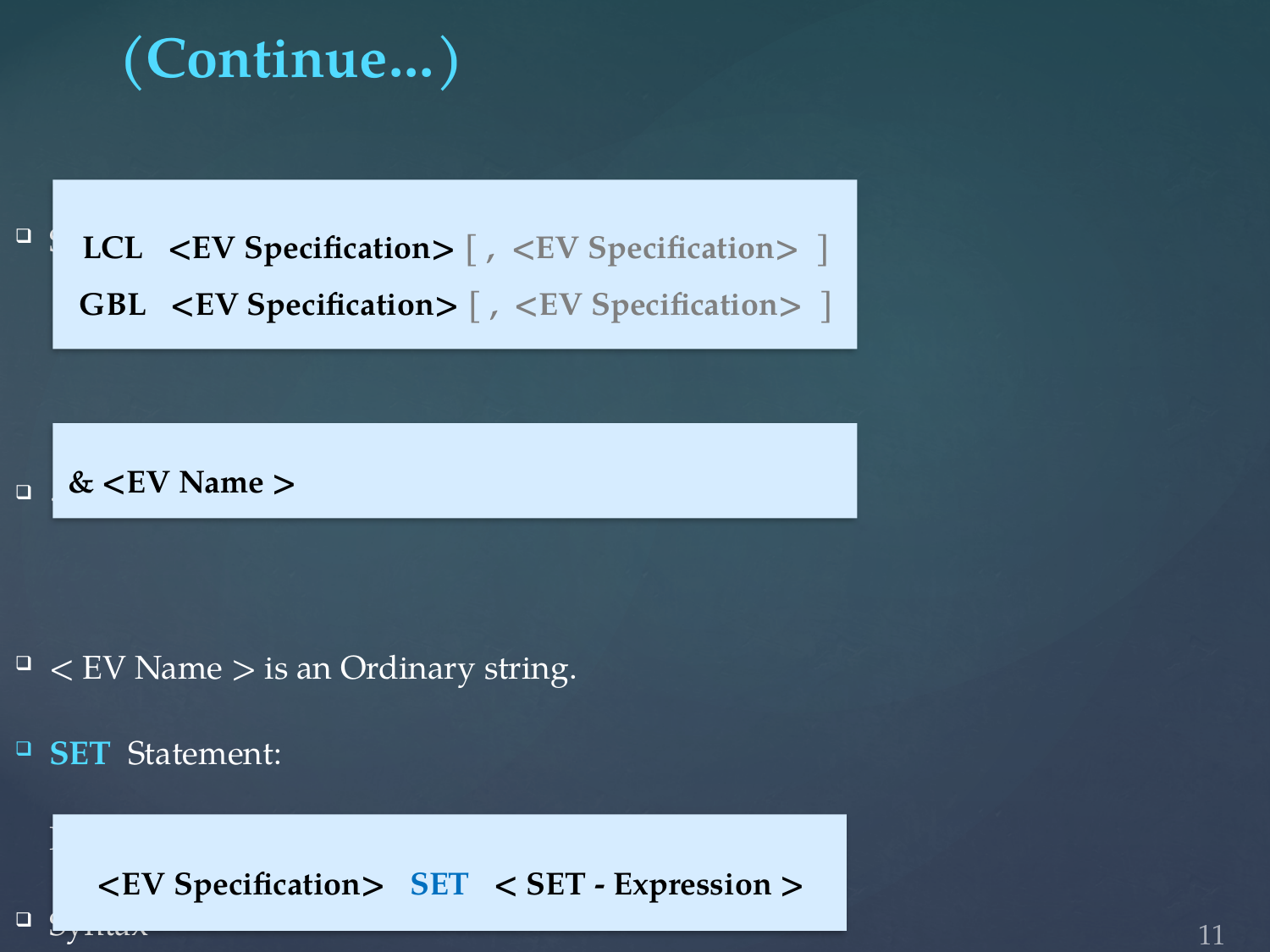

(Continue…)

Syntax

< EV Specification > has the syntax as follows:

< EV Name > is an Ordinary string.
SET  Statement:
	It is used to set the value of Expansion Time Variable.
Syntax

LCL   <EV Specification> [ ,  <EV Specification>  ] GBL   <EV Specification> [ ,  <EV Specification>  ]
& <EV Name >
<EV Specification>   SET   < SET - Expression >
11